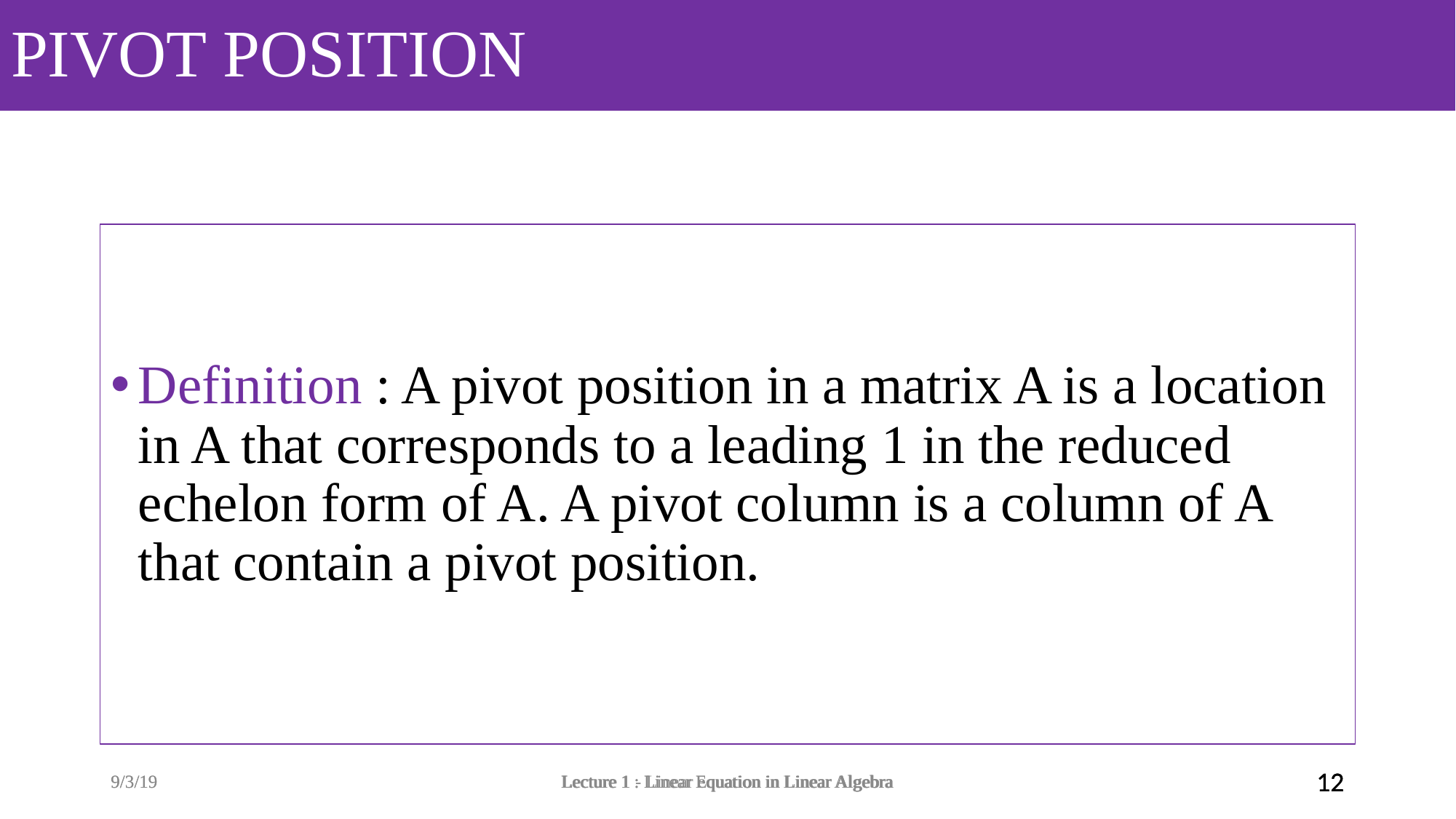

# PIVOT POSITION

Definition : A pivot position in a matrix A is a location in A that corresponds to a leading 1 in the reduced echelon form of A. A pivot column is a column of A that contain a pivot position.
9/3/19
9/3/19
Lecture 1 - Linear equation in Linear Algebra
Lecture 1 : Linear Equation in Linear Algebra
Lecture 1 : Linear Equation in Linear Algebra
12
12
12